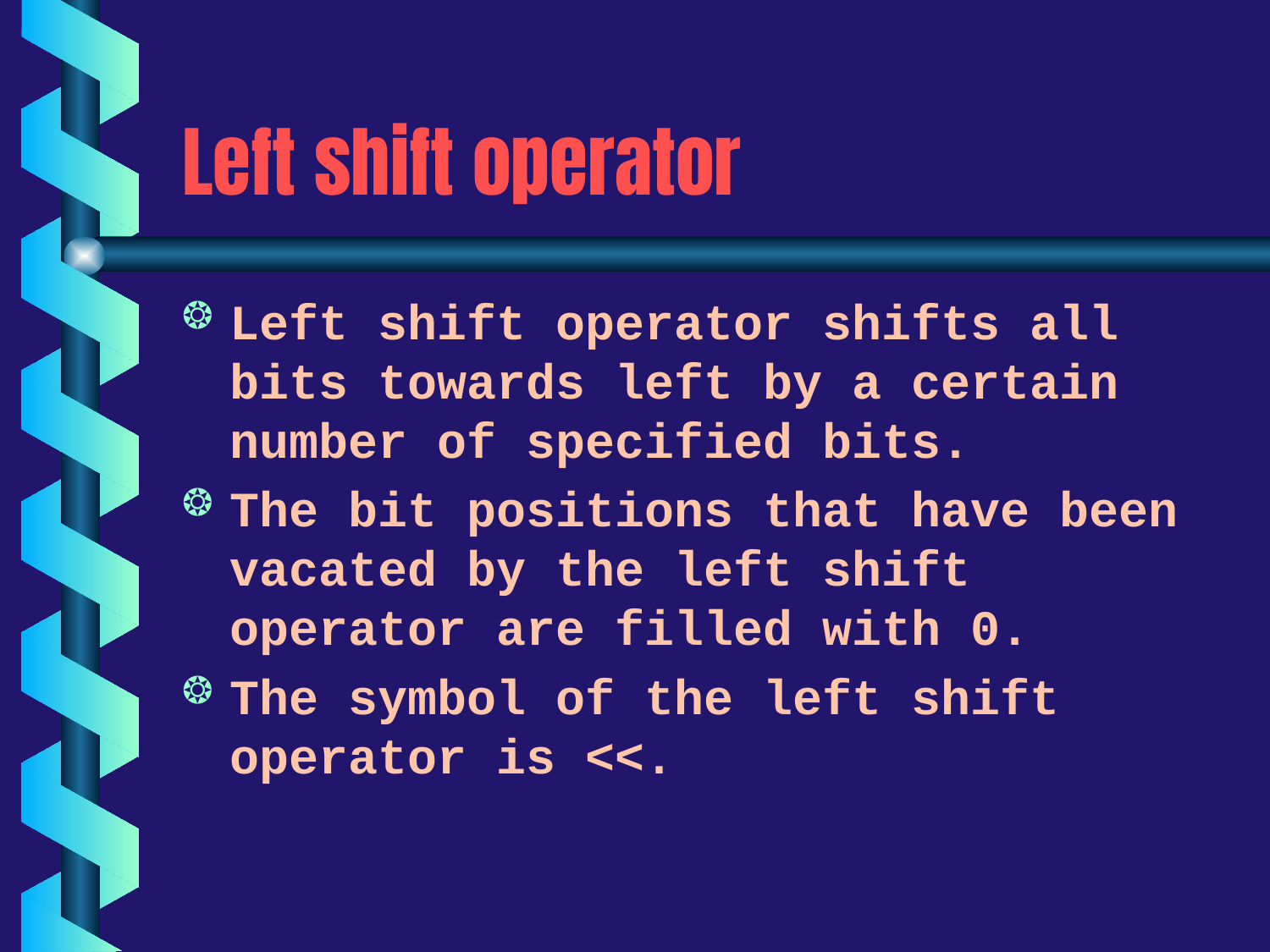

# Left shift operator
Left shift operator shifts all bits towards left by a certain number of specified bits.
The bit positions that have been vacated by the left shift operator are filled with 0.
The symbol of the left shift operator is <<.